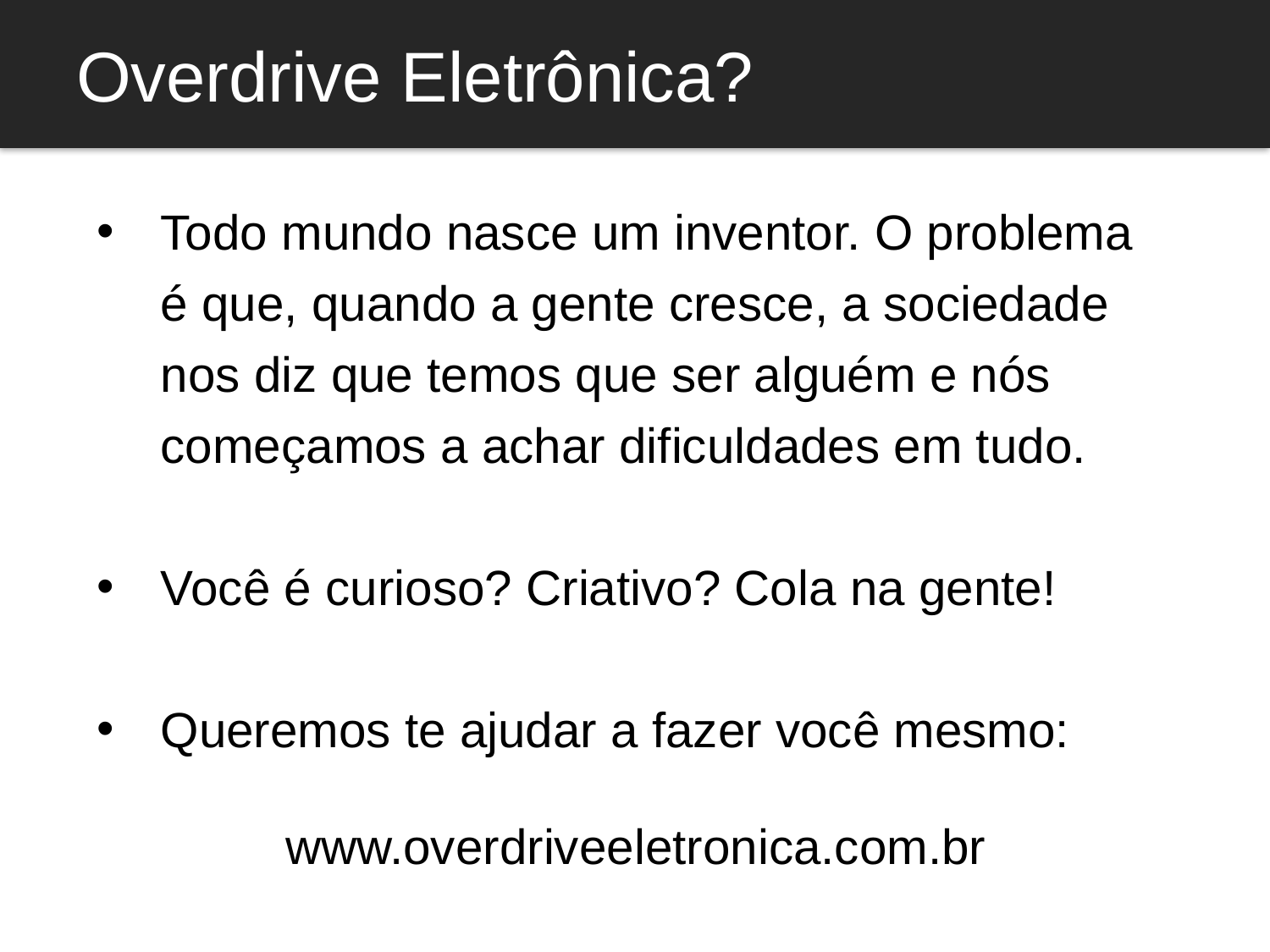

# Overdrive Eletrônica?
Todo mundo nasce um inventor. O problema é que, quando a gente cresce, a sociedade nos diz que temos que ser alguém e nós começamos a achar dificuldades em tudo.

Você é curioso? Criativo? Cola na gente!

Queremos te ajudar a fazer você mesmo:

www.overdriveeletronica.com.br